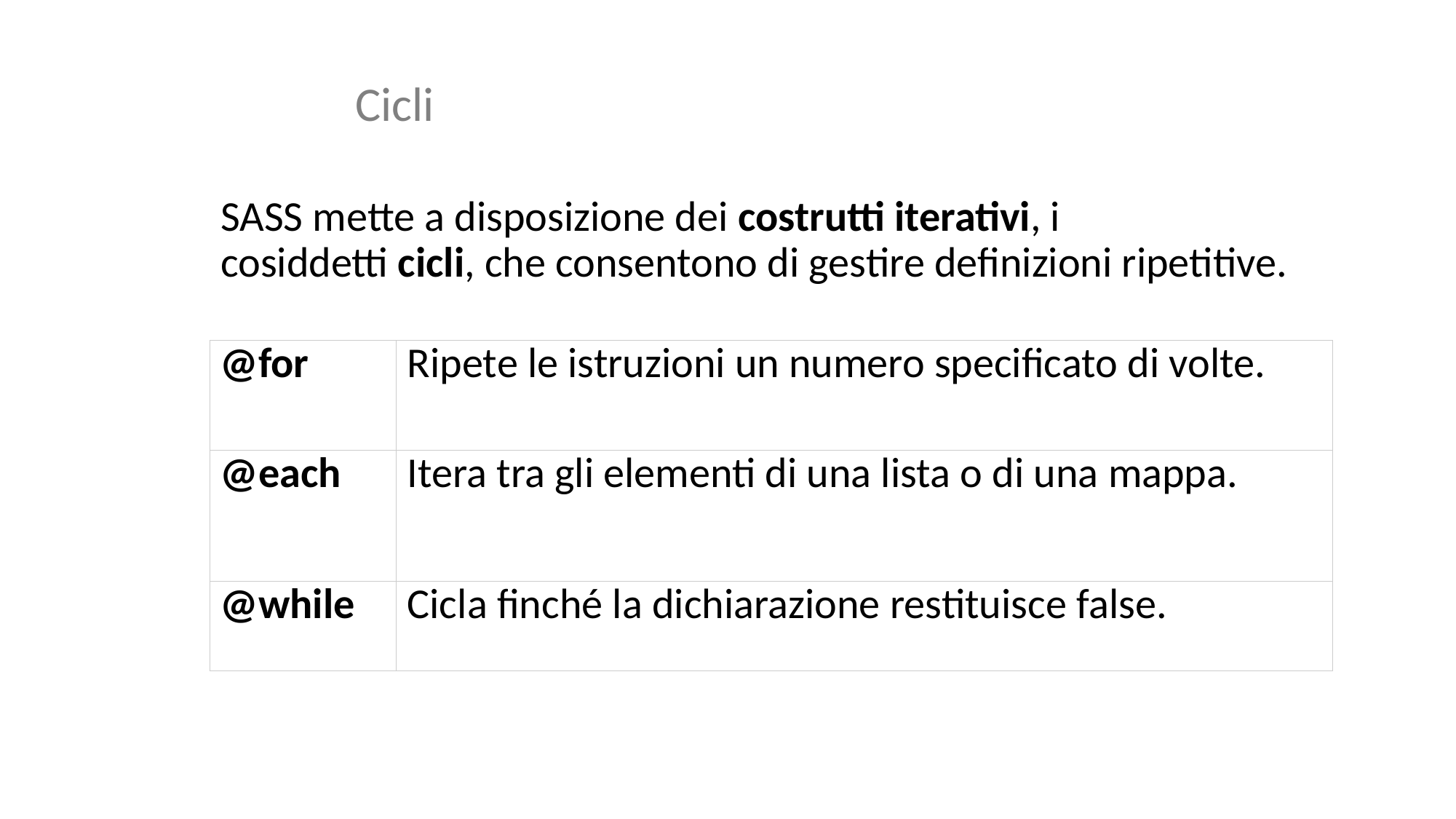

# Cicli
SASS mette a disposizione dei costrutti iterativi, i cosiddetti cicli, che consentono di gestire definizioni ripetitive.

| @for | Ripete le istruzioni un numero specificato di volte. |
| --- | --- |
| @each | Itera tra gli elementi di una lista o di una mappa. |
| @while | Cicla finché la dichiarazione restituisce false. |
34